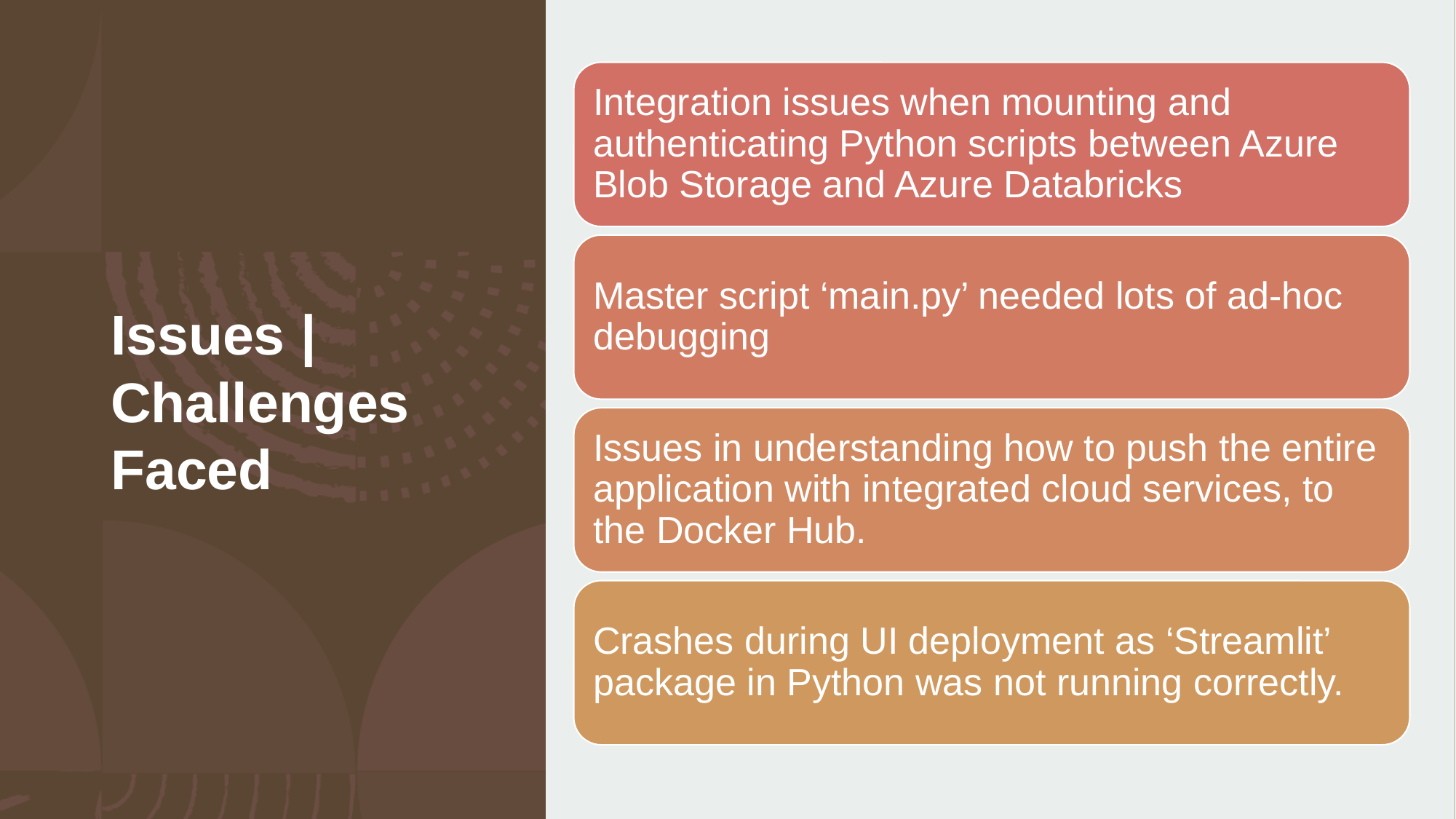

Integration issues when mounting and authenticating Python scripts between Azure Blob Storage and Azure Databricks

Master script ‘main.py’ needed lots of ad-hoc debugging

Issues in understanding how to push the entire application with integrated cloud services, to the Docker Hub.

Crashes during UI deployment as ‘Streamlit’ package in Python was not running correctly.
# Issues | Challenges Faced